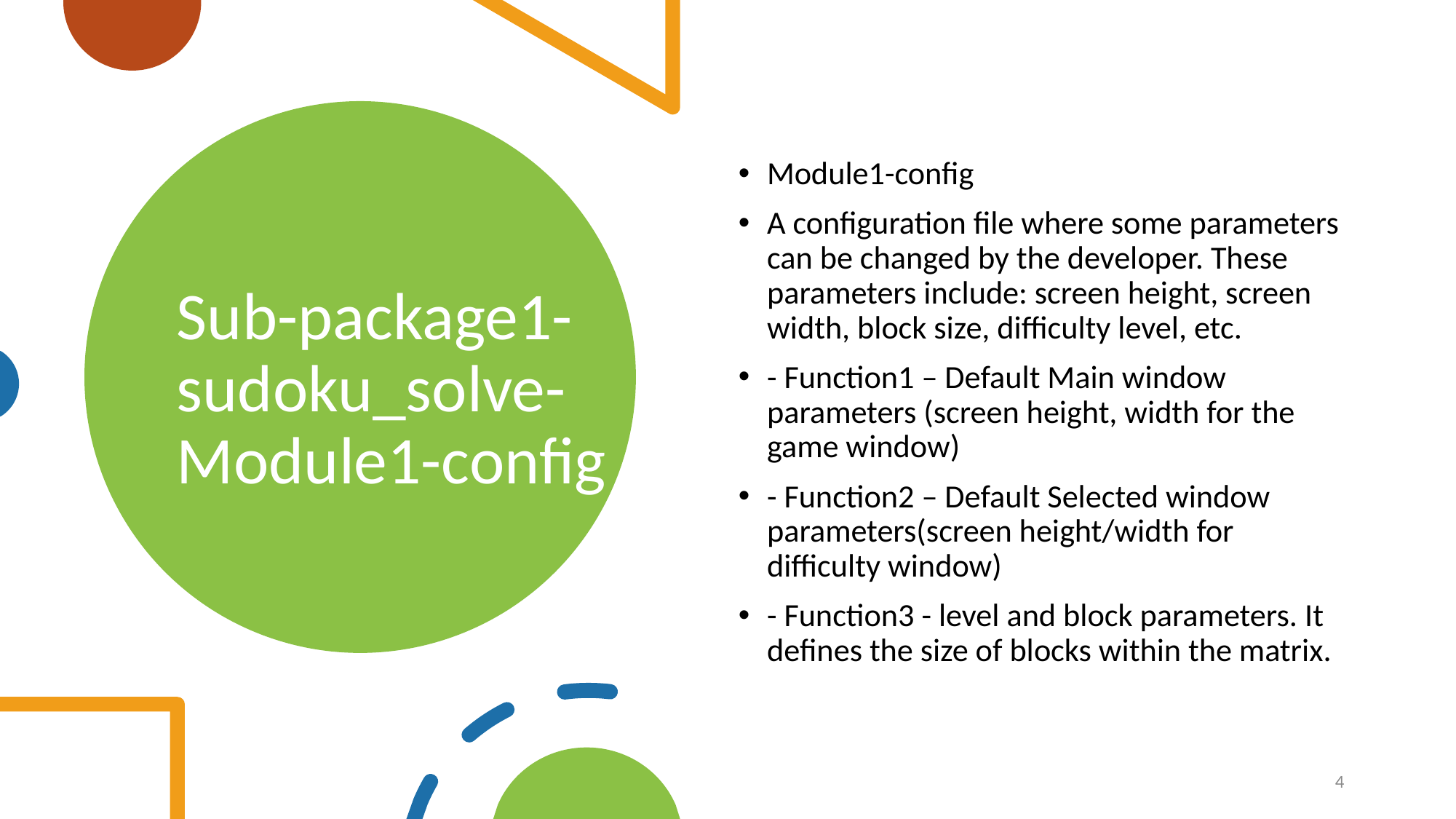

Module1-config
A configuration file where some parameters can be changed by the developer. These parameters include: screen height, screen width, block size, difficulty level, etc.
- Function1 – Default Main window parameters (screen height, width for the game window)
- Function2 – Default Selected window parameters(screen height/width for difficulty window)
- Function3 - level and block parameters. It defines the size of blocks within the matrix.

# Sub-package1-sudoku_solve-Module1-config

4